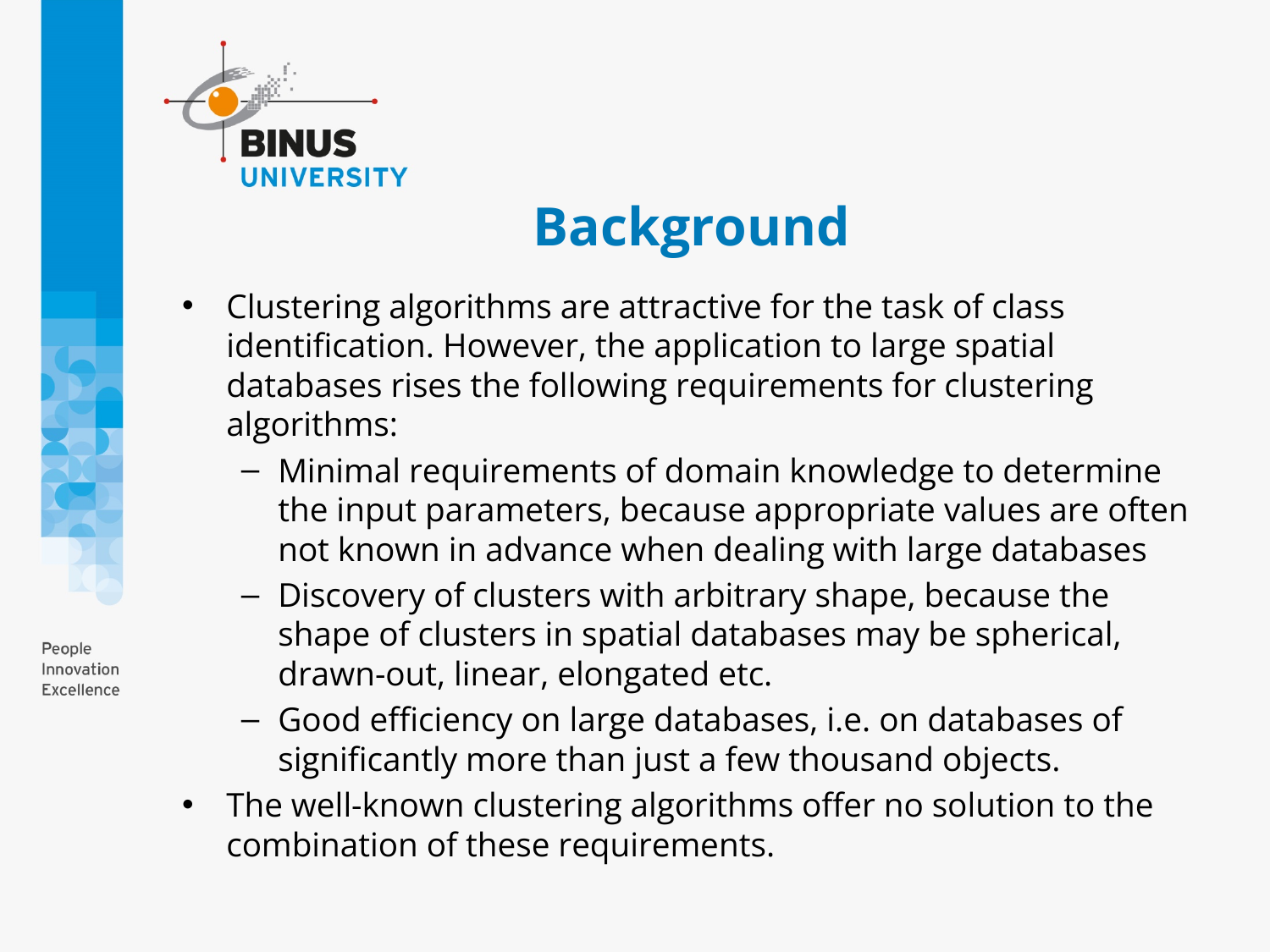

# Background
Clustering algorithms are attractive for the task of class identification. However, the application to large spatial databases rises the following requirements for clustering algorithms:
Minimal requirements of domain knowledge to determine the input parameters, because appropriate values are often not known in advance when dealing with large databases
Discovery of clusters with arbitrary shape, because the shape of clusters in spatial databases may be spherical, drawn-out, linear, elongated etc.
Good efficiency on large databases, i.e. on databases of significantly more than just a few thousand objects.
The well-known clustering algorithms offer no solution to the combination of these requirements.